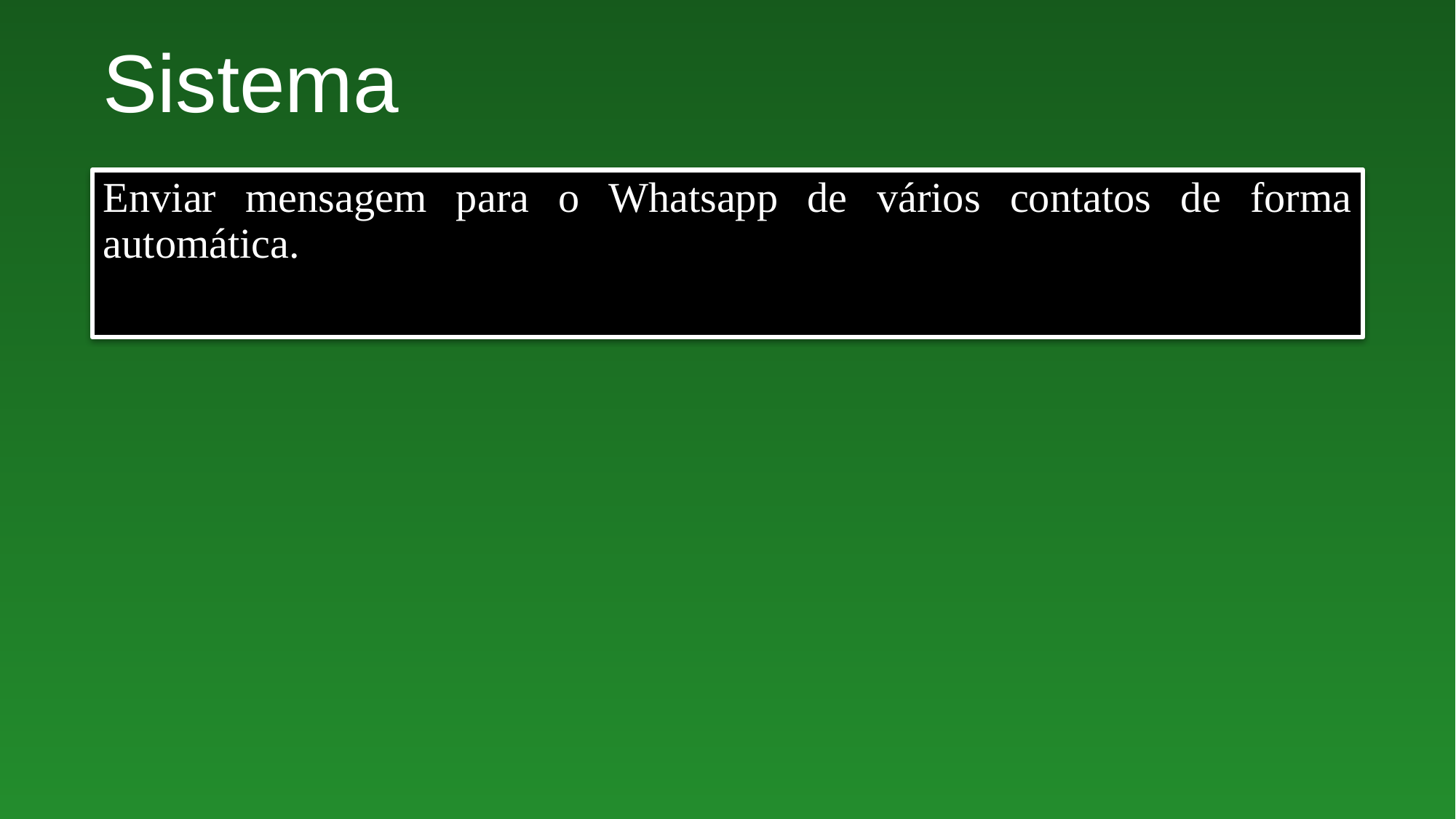

# Sistema
Enviar mensagem para o Whatsapp de vários contatos de forma automática.